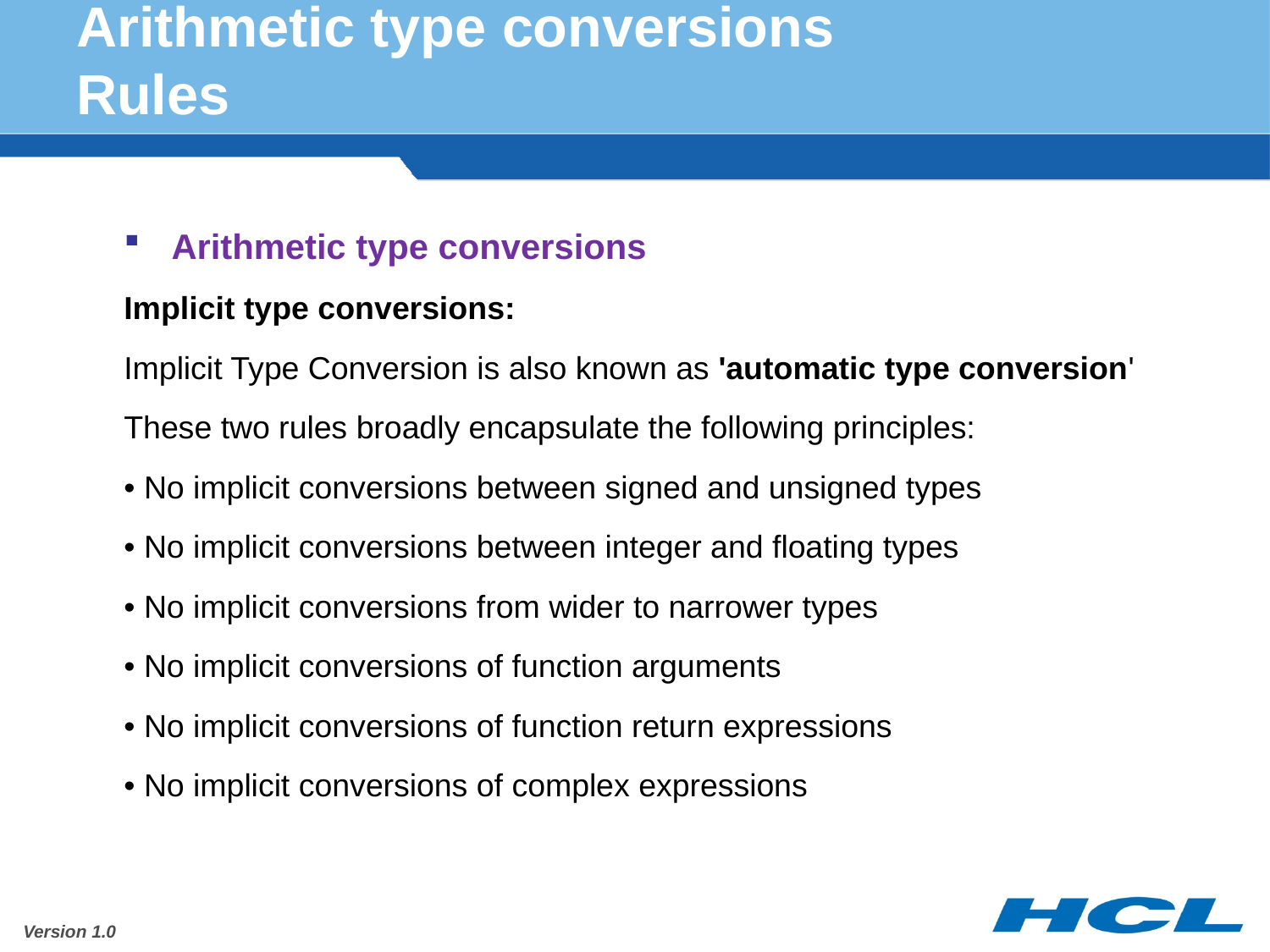

# Arithmetic type conversions Rules
Arithmetic type conversions
Implicit type conversions:
Implicit Type Conversion is also known as 'automatic type conversion'
These two rules broadly encapsulate the following principles:
• No implicit conversions between signed and unsigned types
• No implicit conversions between integer and floating types
• No implicit conversions from wider to narrower types
• No implicit conversions of function arguments
• No implicit conversions of function return expressions
• No implicit conversions of complex expressions
31